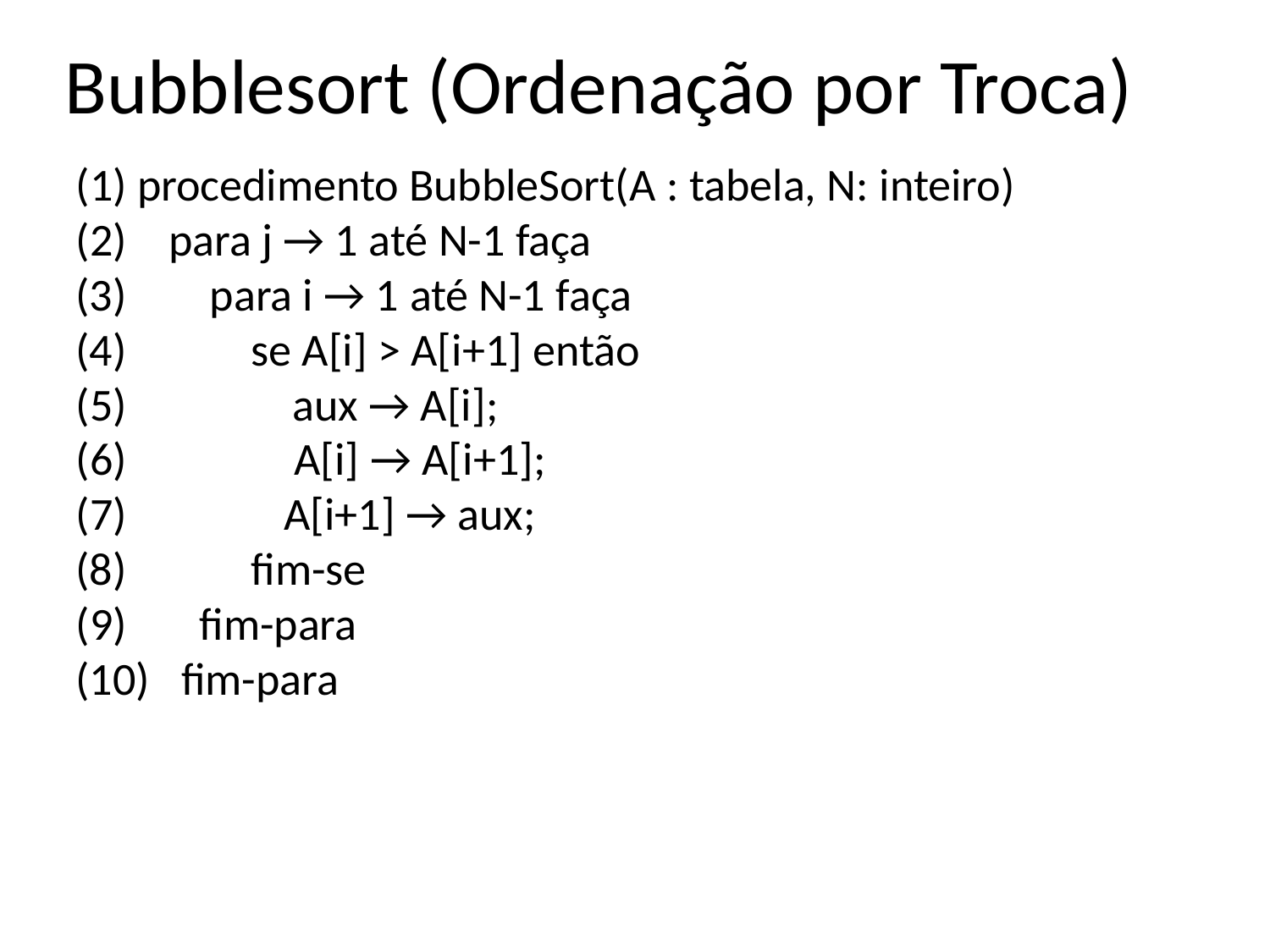

# Bubblesort (Ordenação por Troca)
procedimento BubbleSort(A : tabela, N: inteiro)
para j → 1 até N-1 faça
para i → 1 até N-1 faça
se A[i] > A[i+1] então
aux → A[i];
(6)	A[i] → A[i+1];
(7)	A[i+1] → aux;
fim-se
fim-para
fim-para